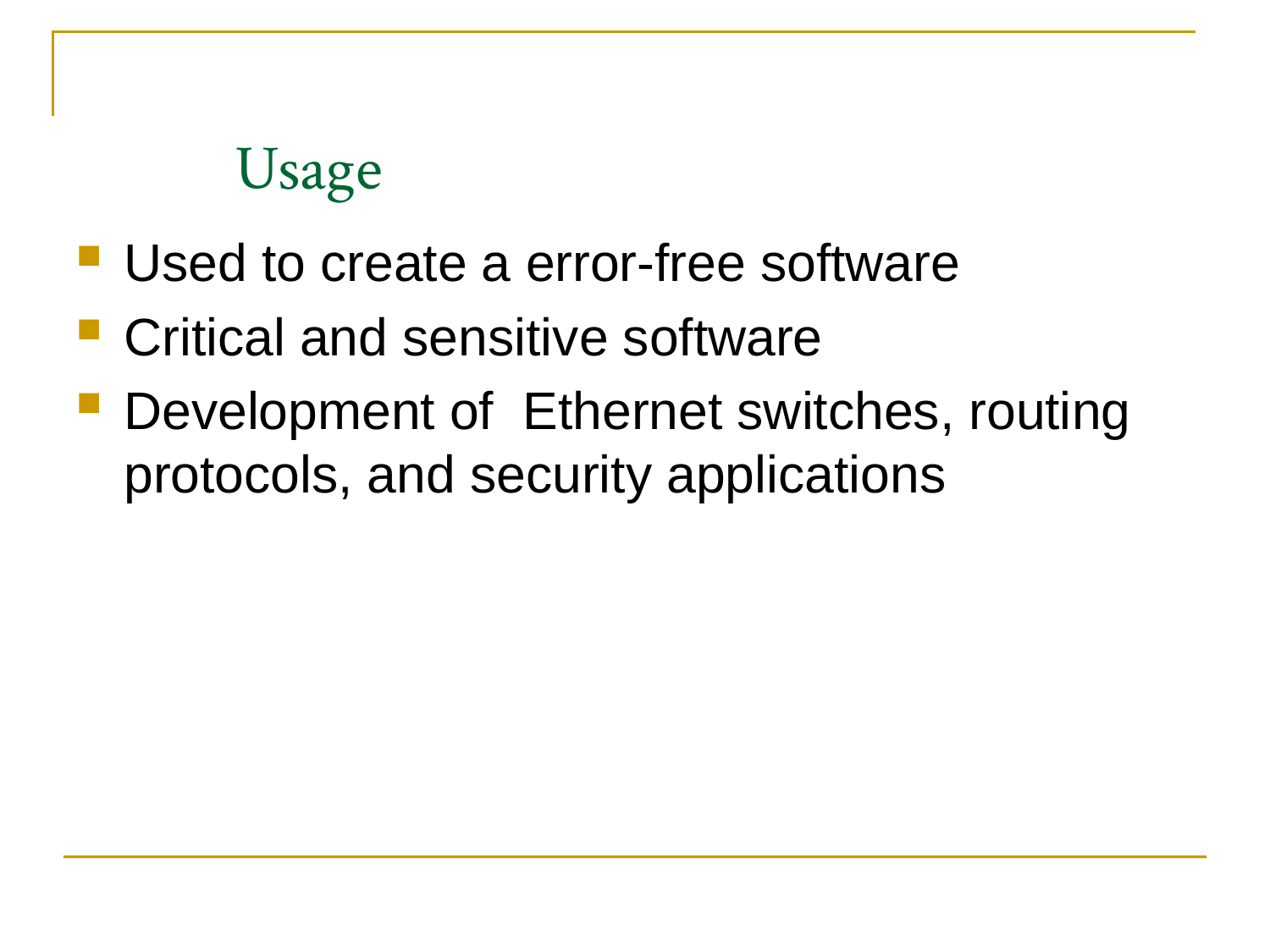

# Usage
Used to create a error-free software
Critical and sensitive software
Development of  Ethernet switches, routing protocols, and security applications